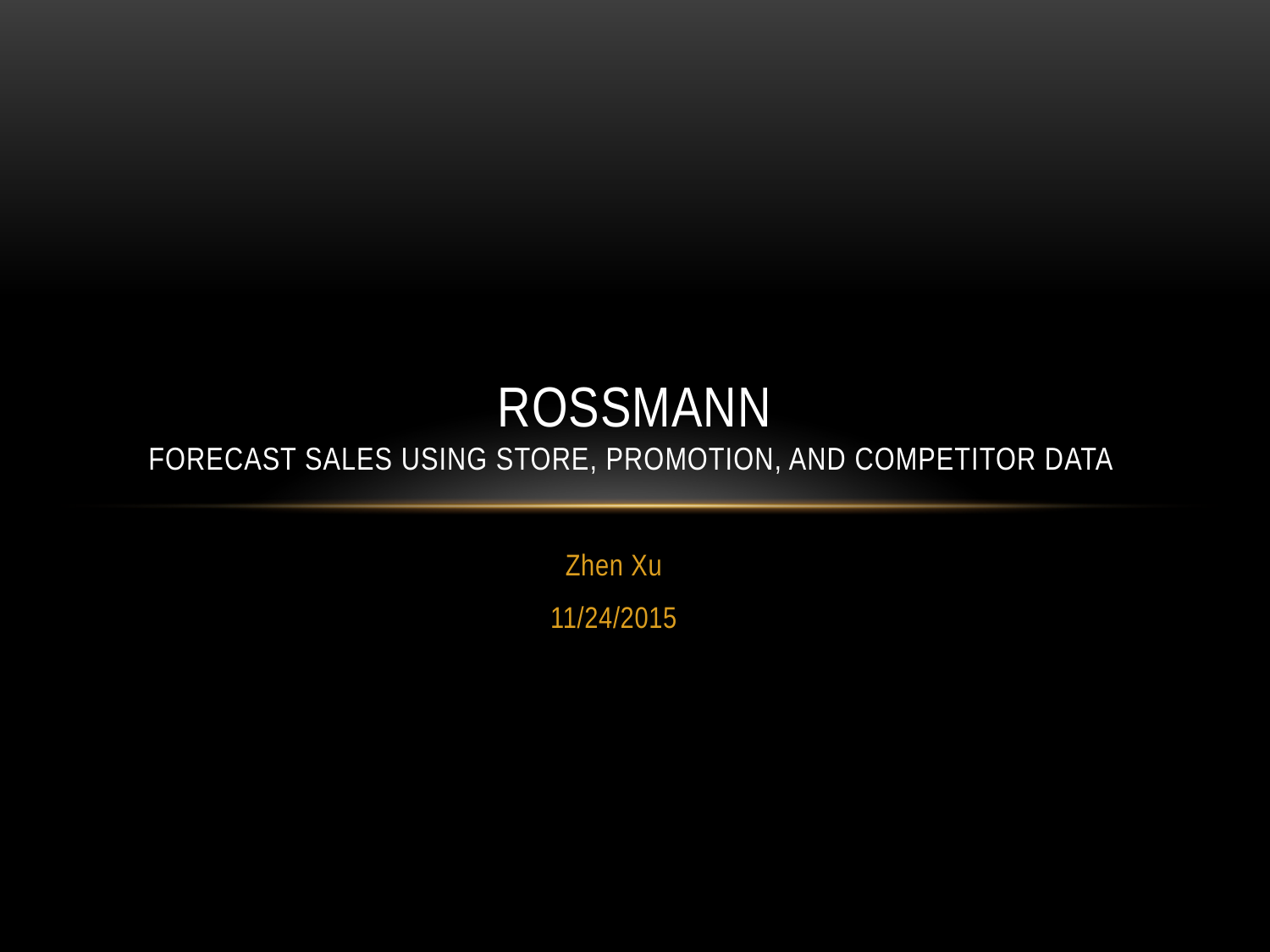

# Rossmann Forecast sales using store, promotion, and competitor data
Zhen Xu
11/24/2015